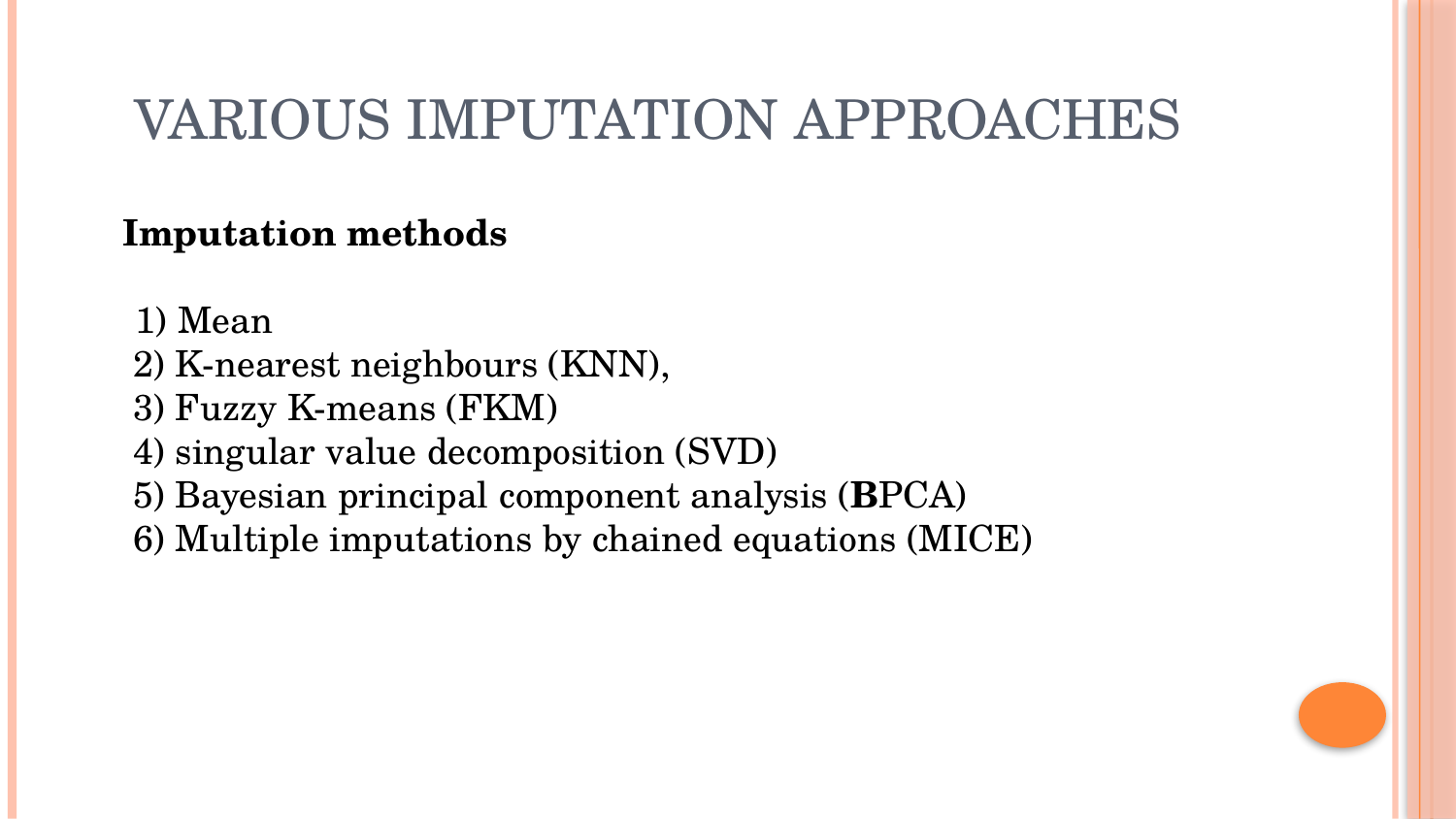

# Various Imputation Approaches
Imputation methods

 1) Mean
 2) K-nearest neighbours (KNN),
 3) Fuzzy K-means (FKM)
 4) singular value decomposition (SVD)
 5) Bayesian principal component analysis (BPCA)
 6) Multiple imputations by chained equations (MICE)